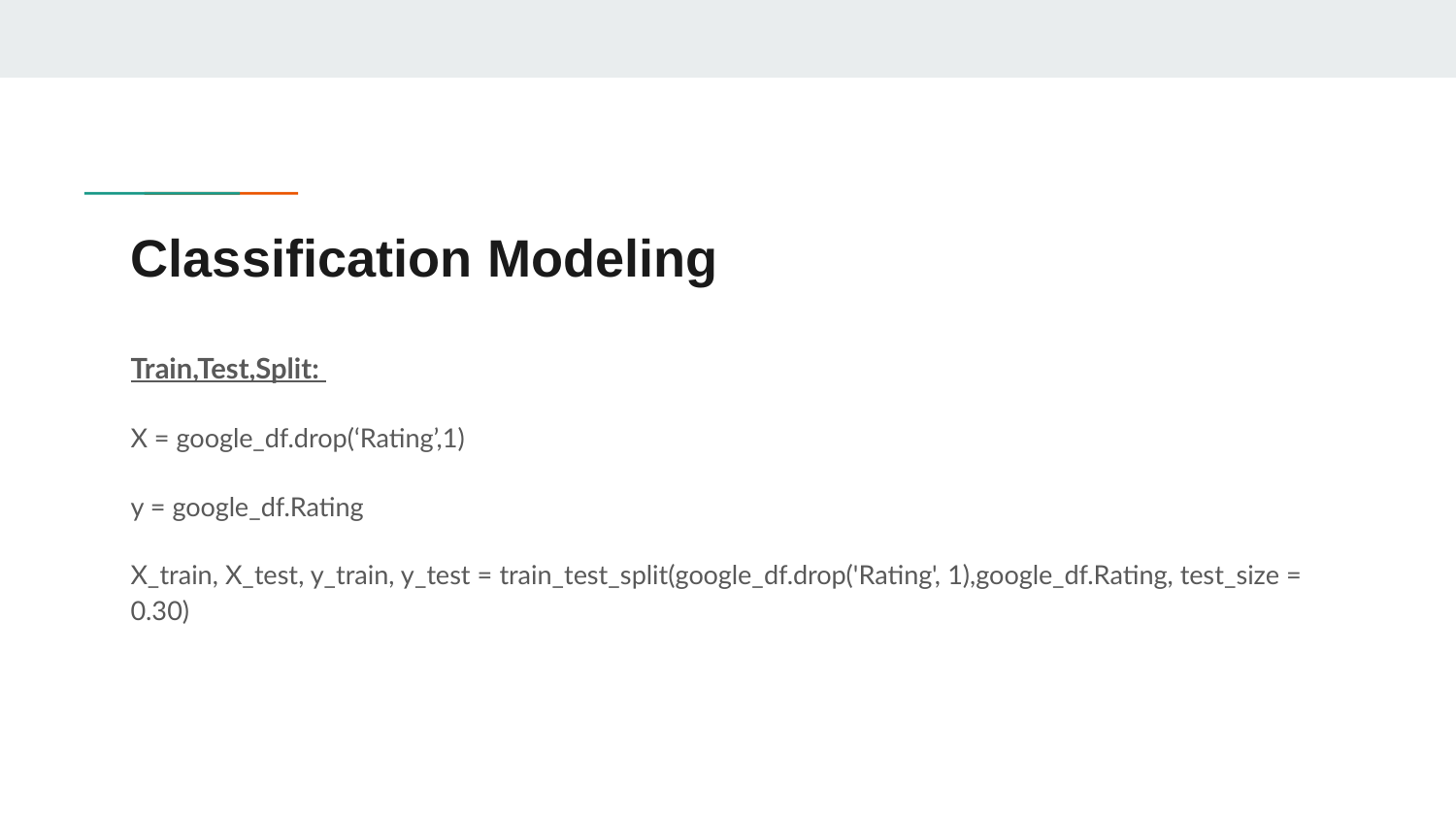

# Classification Modeling
Train,Test,Split:
X = google_df.drop(‘Rating’,1)
y = google_df.Rating
X_train, X_test, y_train, y_test = train_test_split(google_df.drop('Rating', 1),google_df.Rating, test_size = 0.30)